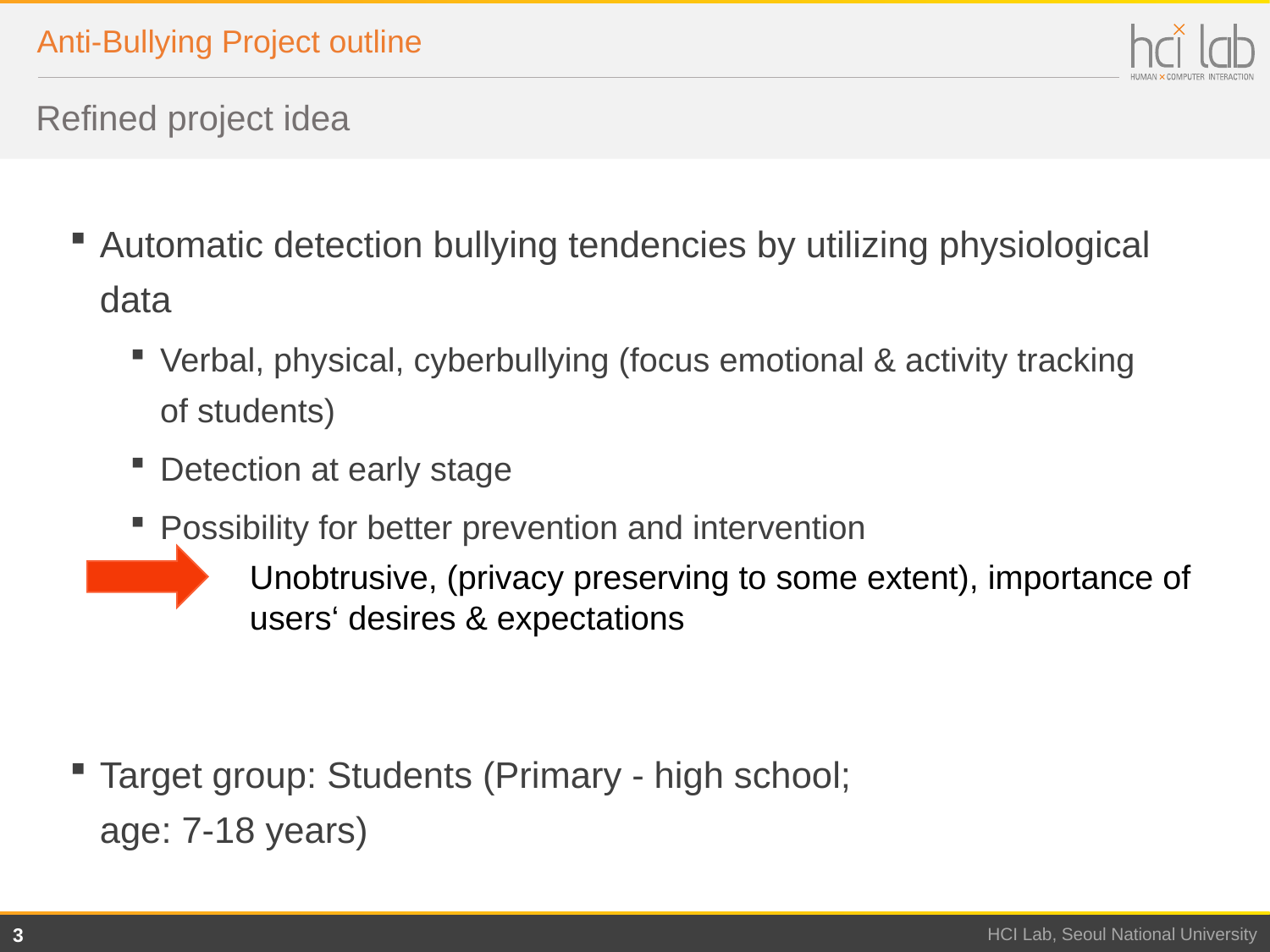

# Anti-Bullying Project outline
Refined project idea
Automatic detection bullying tendencies by utilizing physiological data
Verbal, physical, cyberbullying (focus emotional & activity tracking of students)
Detection at early stage
Possibility for better prevention and intervention

Target group: Students (Primary - high school;
age: 7-18 years)

Unobtrusive, (privacy preserving to some extent), importance of
users‘ desires & expectations
3